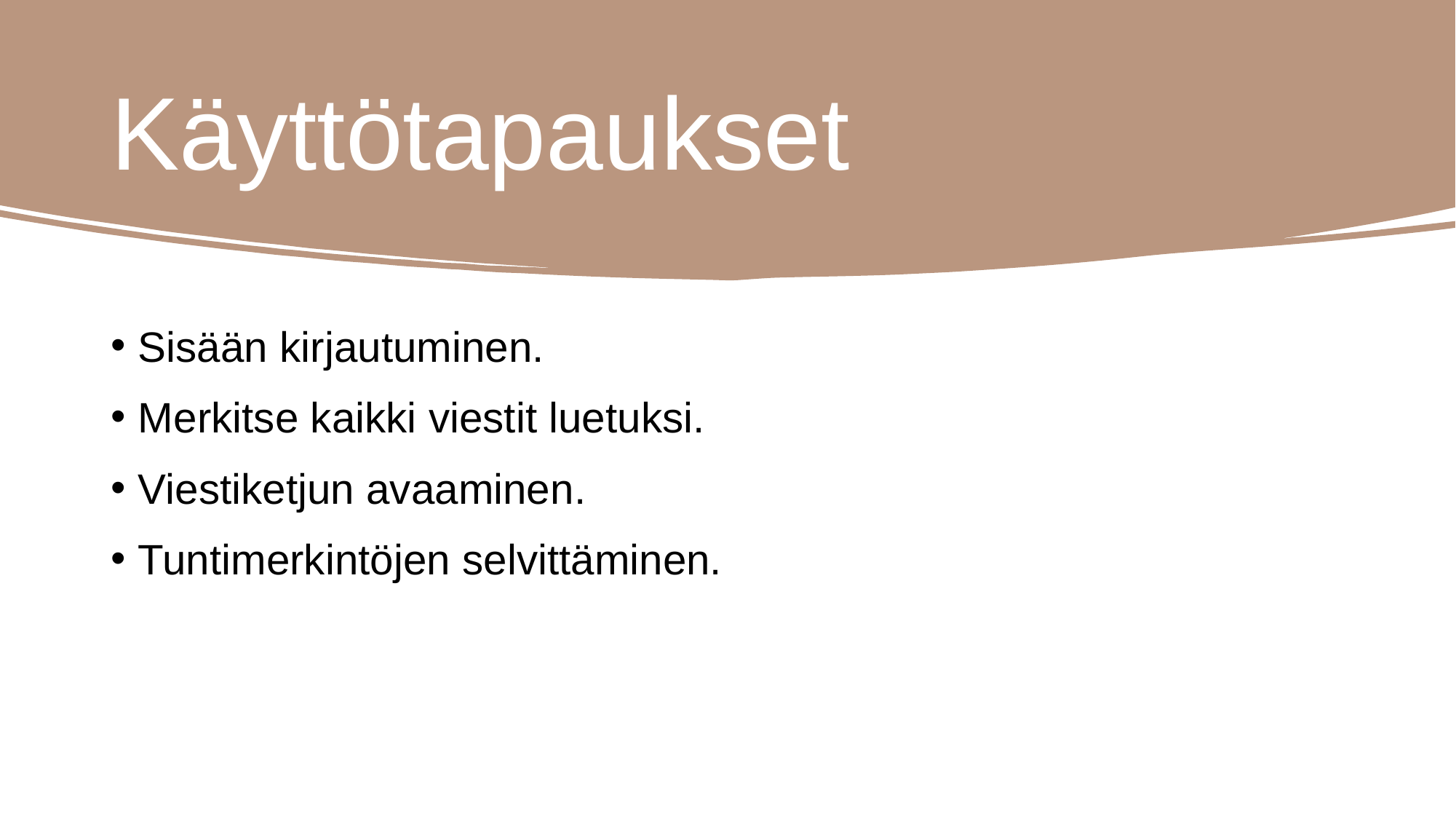

# Käyttötapaukset
Sisään kirjautuminen.
Merkitse kaikki viestit luetuksi.
Viestiketjun avaaminen.
Tuntimerkintöjen selvittäminen.